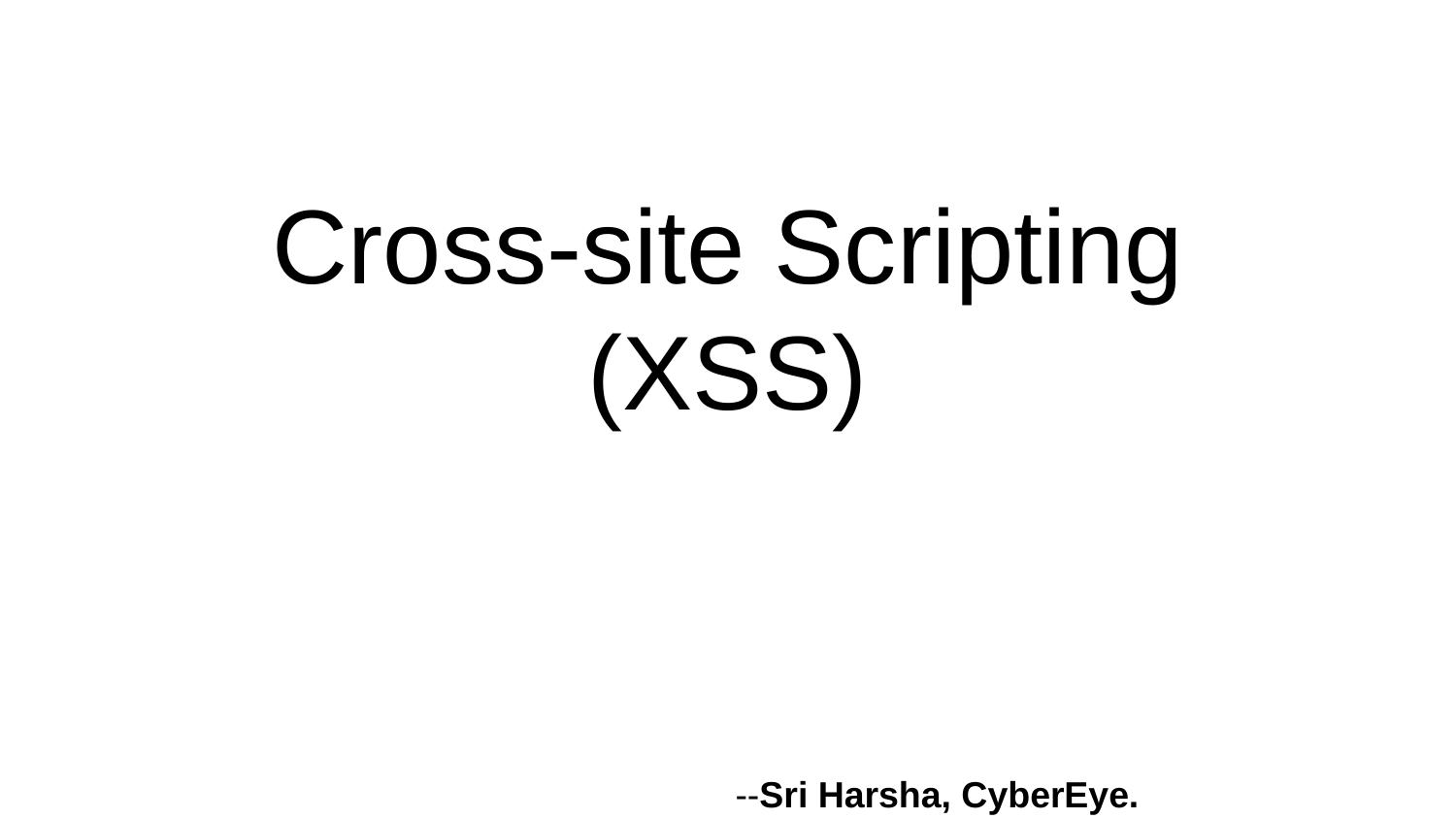

# Cross-site Scripting
(XSS)

													    --Sri Harsha, CyberEye.